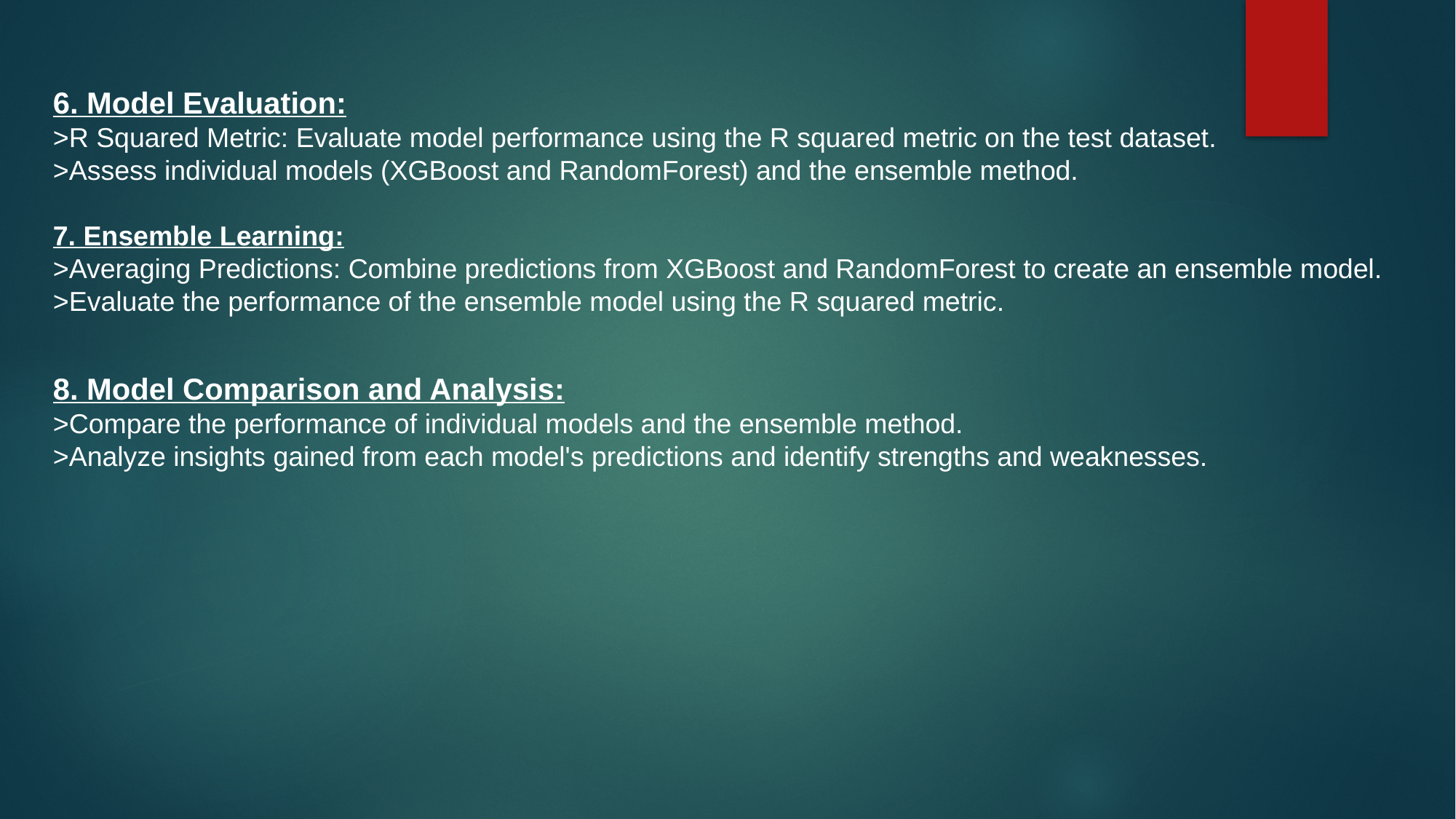

6. Model Evaluation:
>R Squared Metric: Evaluate model performance using the R squared metric on the test dataset.
>Assess individual models (XGBoost and RandomForest) and the ensemble method.

7. Ensemble Learning:
>Averaging Predictions: Combine predictions from XGBoost and RandomForest to create an ensemble model.
>Evaluate the performance of the ensemble model using the R squared metric.

8. Model Comparison and Analysis:
>Compare the performance of individual models and the ensemble method.
>Analyze insights gained from each model's predictions and identify strengths and weaknesses.